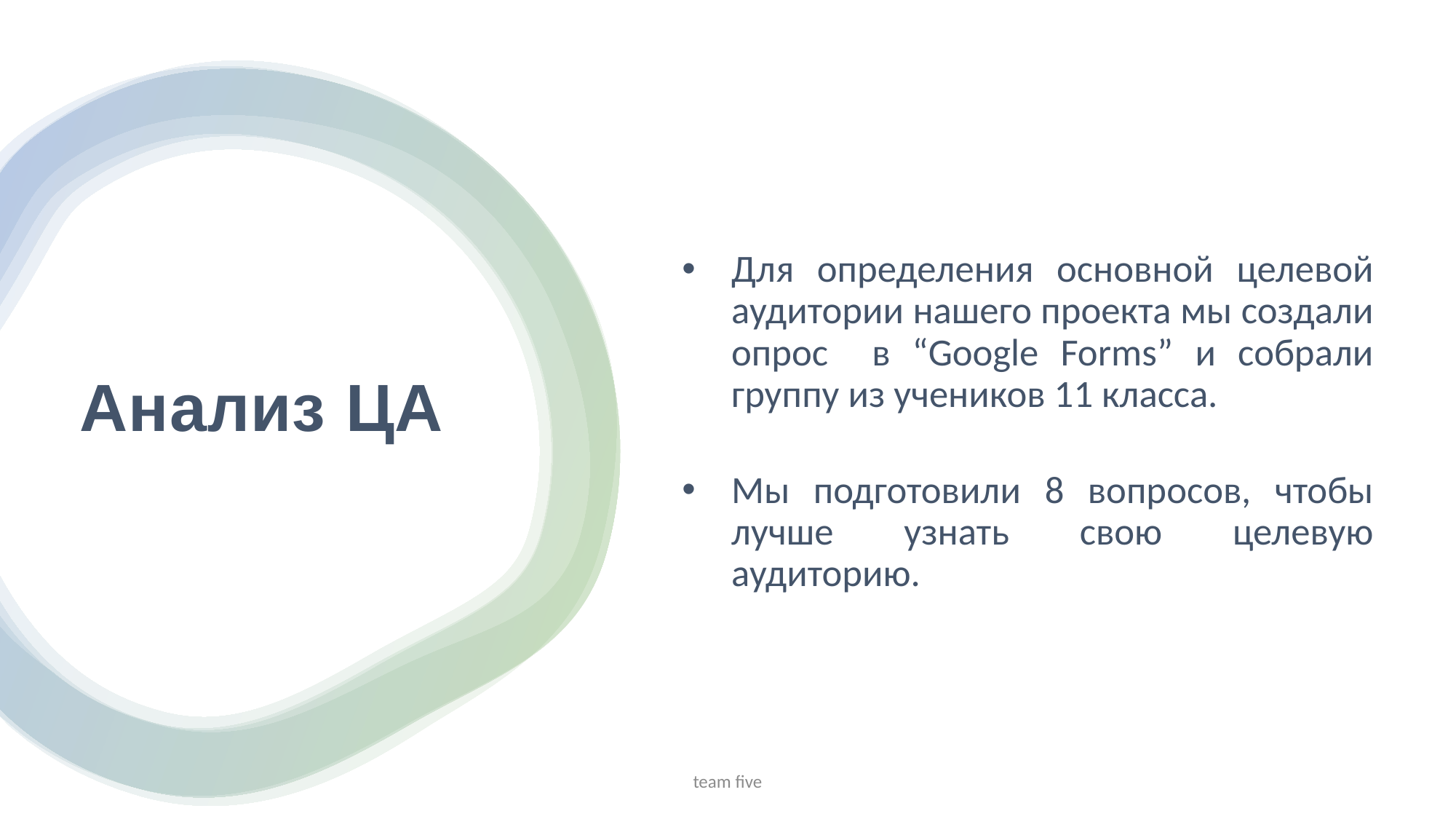

Для определения основной целевой аудитории нашего проекта мы создали опрос  в “Google Forms” и собрали группу из учеников 11 класса.

Мы подготовили 8 вопросов, чтобы лучше узнать свою целевую аудиторию.

# Анализ ЦА
team five
2